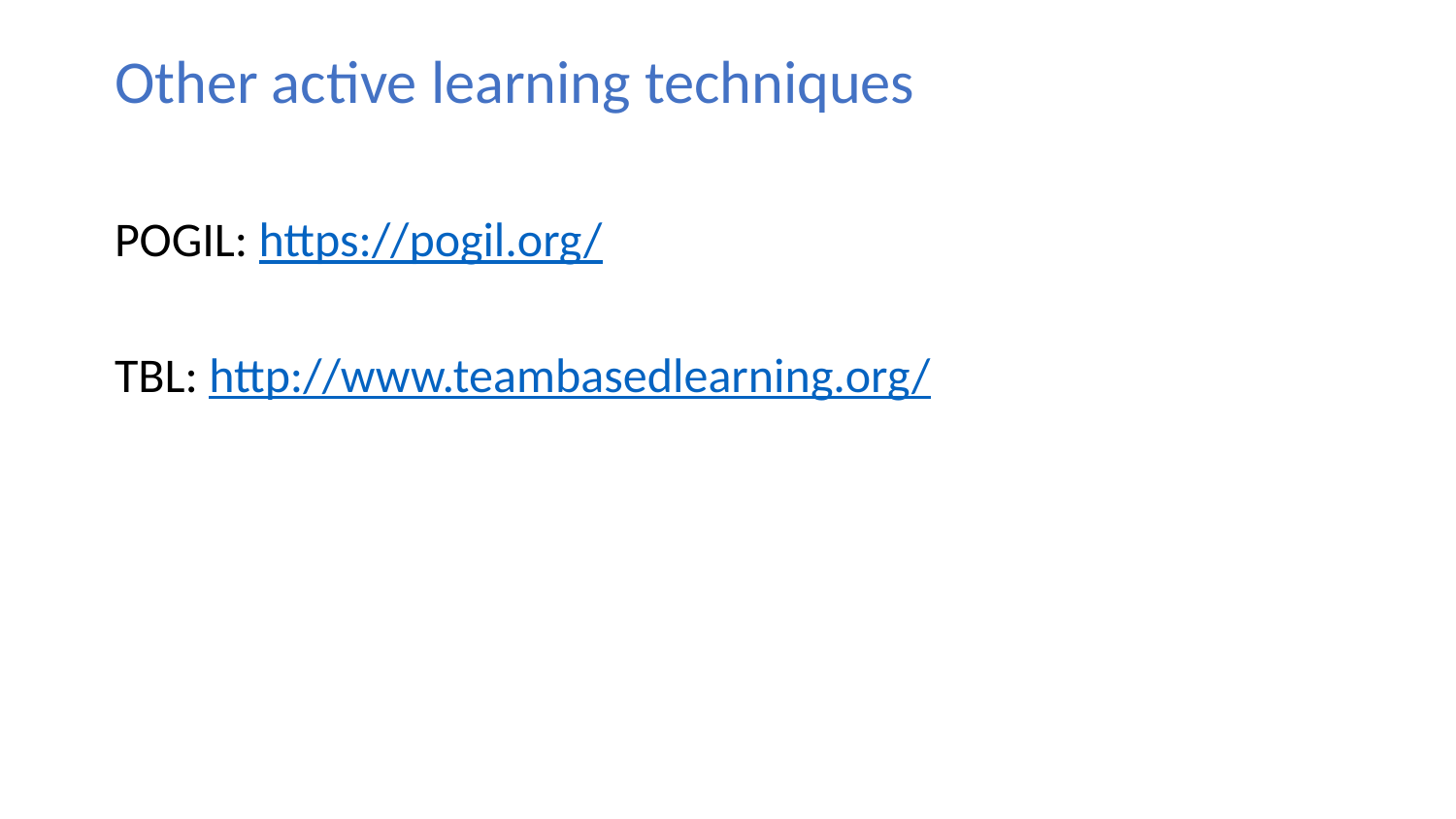

# Other active learning techniques

POGIL: https://pogil.org/

TBL: http://www.teambasedlearning.org/